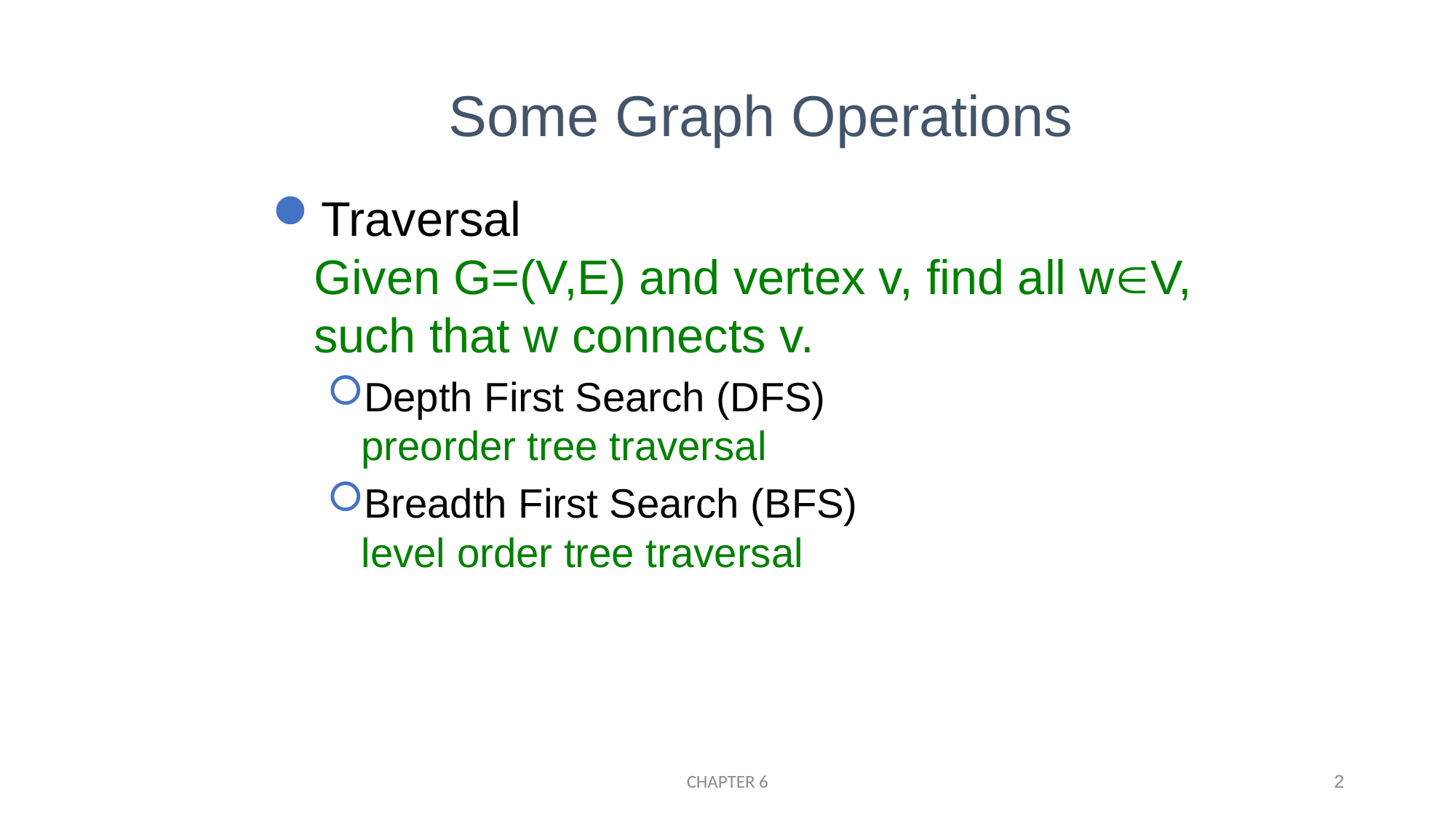

Some Graph Operations
Traversal
Given G=(V,E) and vertex v, find all w∈V,
such that w connects v.
Depth First Search (DFS)
preorder tree traversal
Breadth First Search (BFS)
level order tree traversal

CHAPTER 6
2